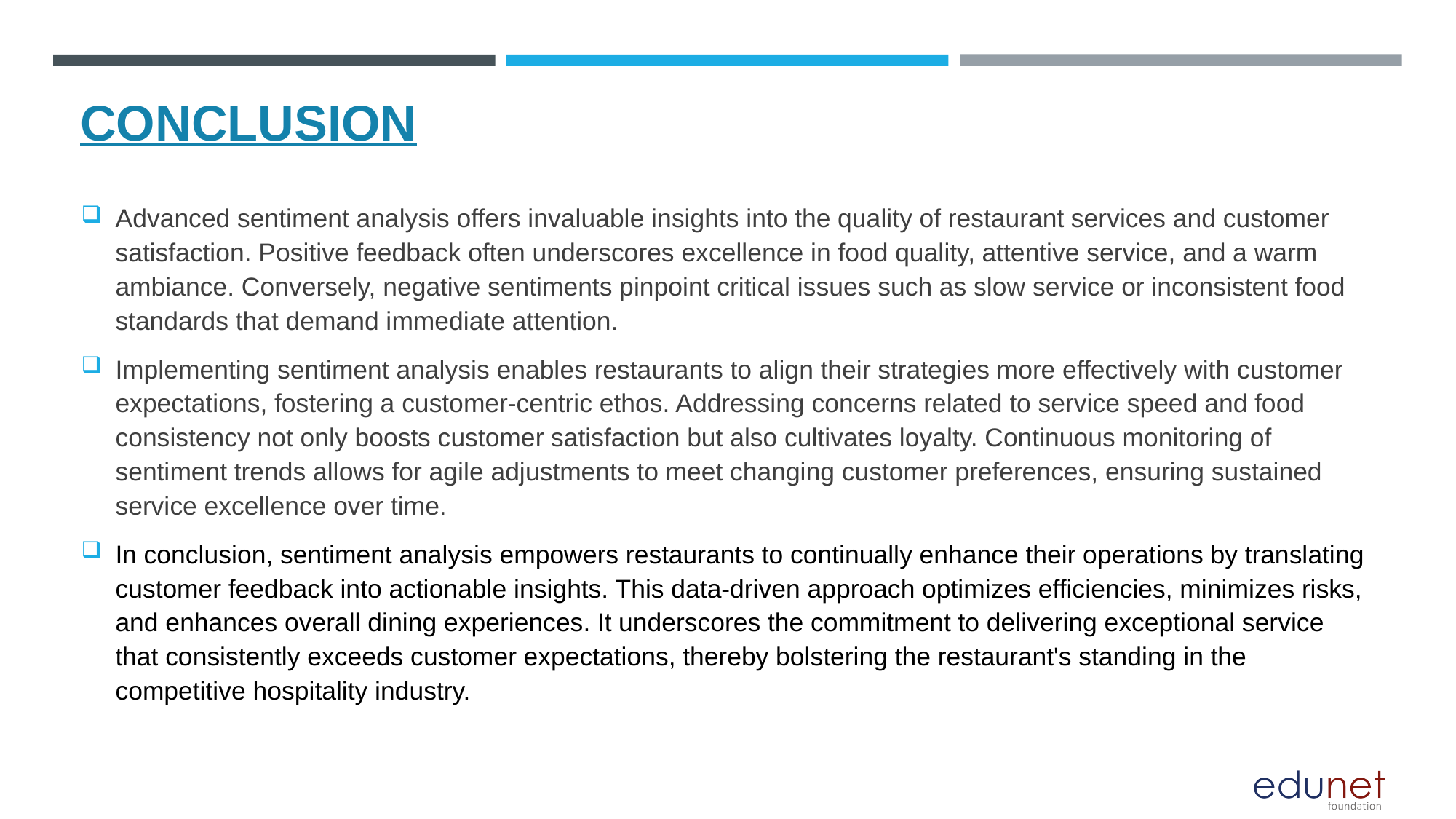

# CONCLUSION
Advanced sentiment analysis offers invaluable insights into the quality of restaurant services and customer satisfaction. Positive feedback often underscores excellence in food quality, attentive service, and a warm ambiance. Conversely, negative sentiments pinpoint critical issues such as slow service or inconsistent food standards that demand immediate attention.
Implementing sentiment analysis enables restaurants to align their strategies more effectively with customer expectations, fostering a customer-centric ethos. Addressing concerns related to service speed and food consistency not only boosts customer satisfaction but also cultivates loyalty. Continuous monitoring of sentiment trends allows for agile adjustments to meet changing customer preferences, ensuring sustained service excellence over time.
In conclusion, sentiment analysis empowers restaurants to continually enhance their operations by translating customer feedback into actionable insights. This data-driven approach optimizes efficiencies, minimizes risks, and enhances overall dining experiences. It underscores the commitment to delivering exceptional service that consistently exceeds customer expectations, thereby bolstering the restaurant's standing in the competitive hospitality industry.